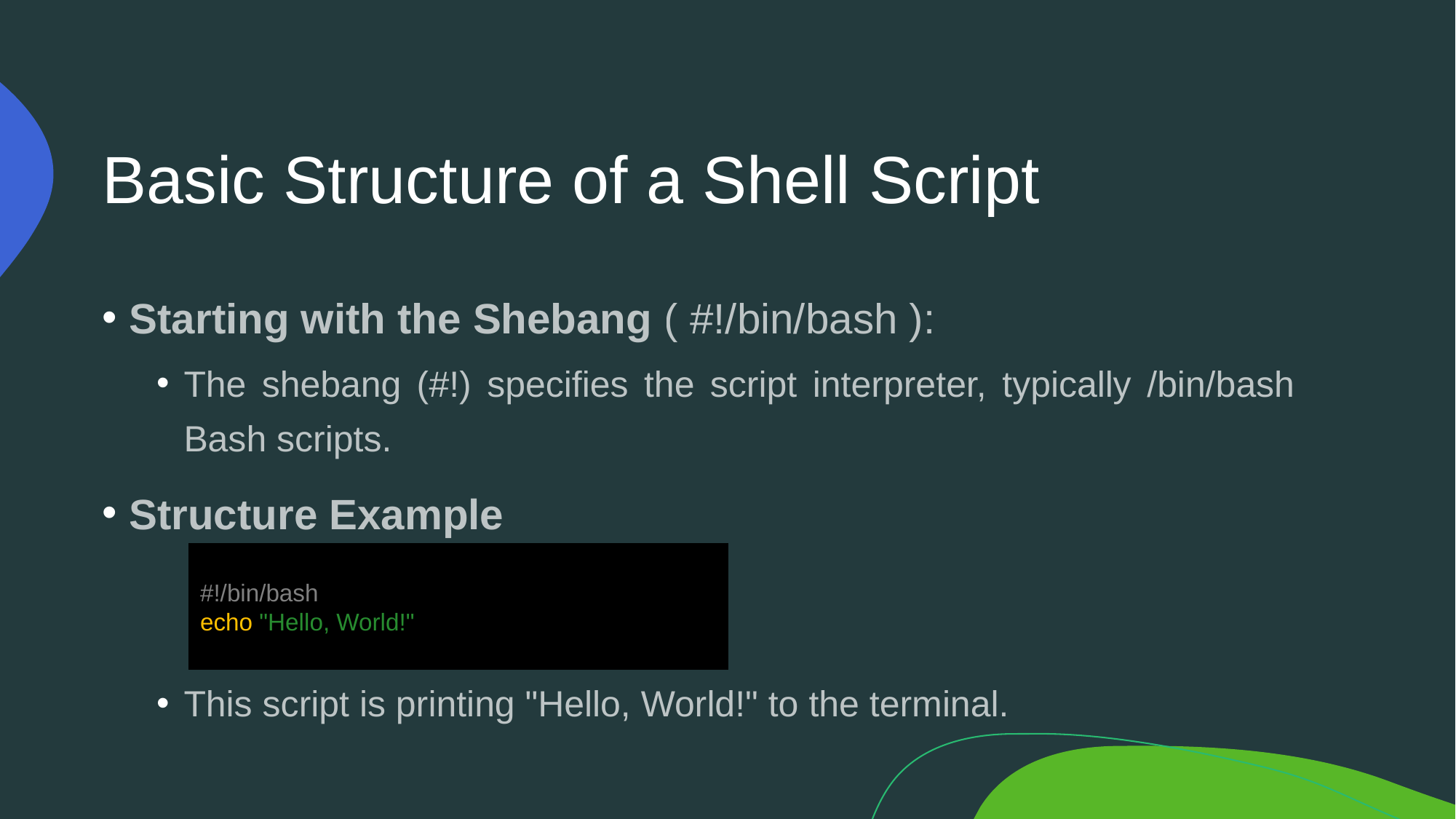

# Basic Structure of a Shell Script
Starting with the Shebang ( #!/bin/bash ):
The shebang (#!) specifies the script interpreter, typically /bin/bash for Bash scripts.
Structure Example

This script is printing "Hello, World!" to the terminal.
#!/bin/bash
echo "Hello, World!"